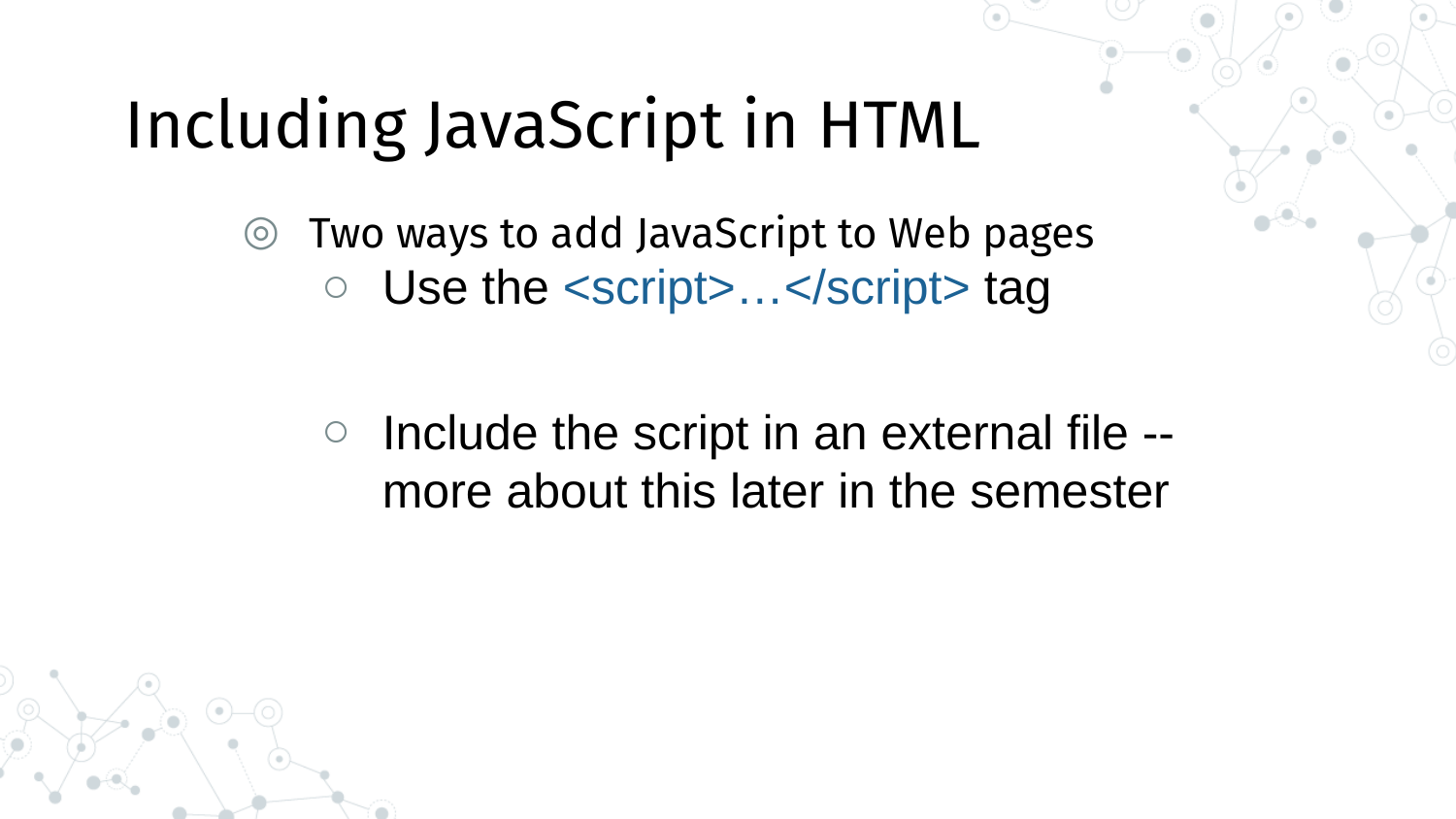

# Including JavaScript in HTML
Two ways to add JavaScript to Web pages
Use the <script>…</script> tag

Include the script in an external file -- more about this later in the semester
9